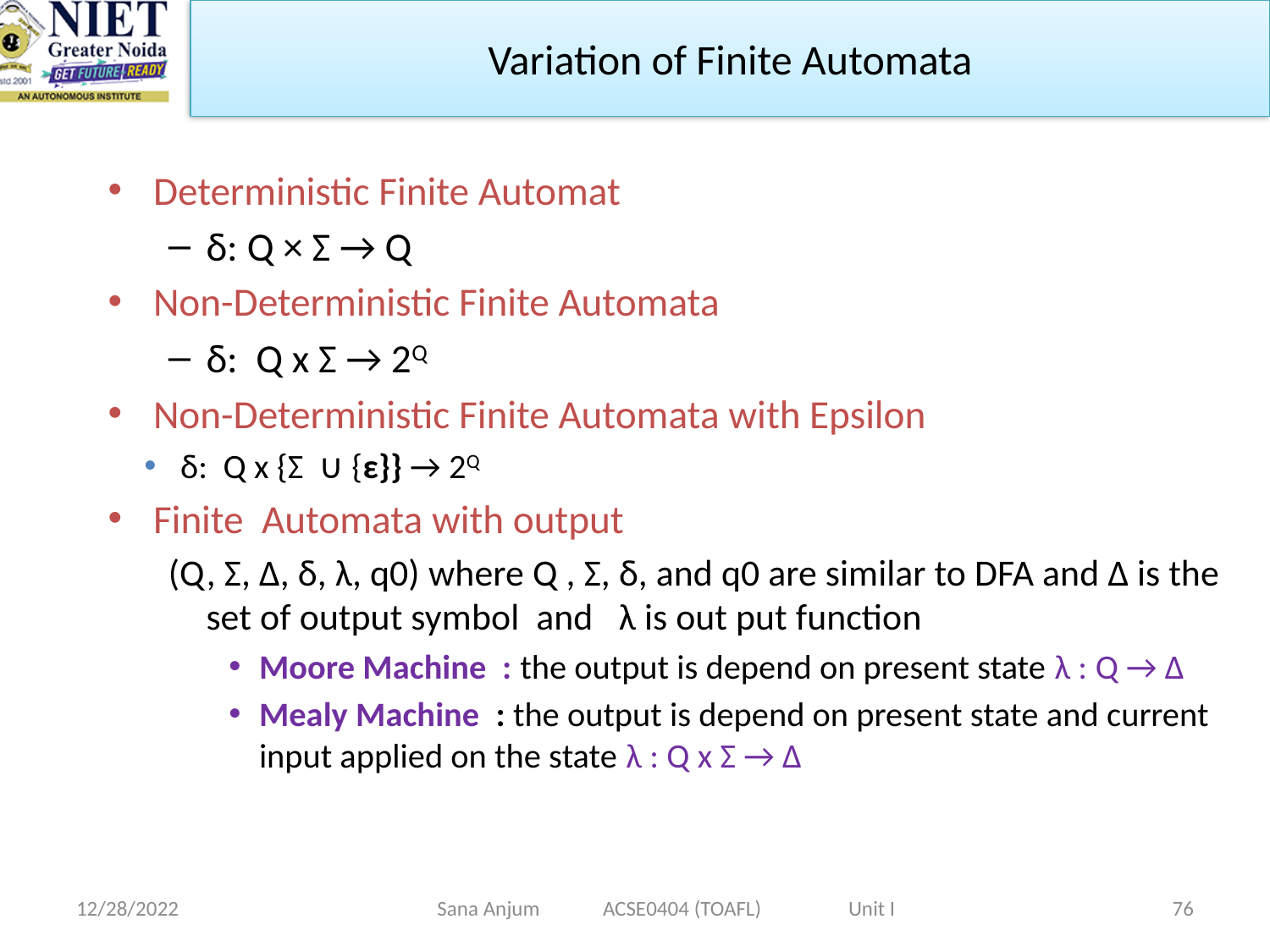

Variation of Finite Automata
Deterministic Finite Automat
δ: Q × Σ → Q
Non-Deterministic Finite Automata
δ:  Q x Σ → 2Q
Non-Deterministic Finite Automata with Epsilon
δ:  Q x {Σ  ∪ {ε}} → 2Q
Finite  Automata with output
(Q, Σ, Δ, δ, λ, q0) where Q , Σ, δ, and q0 are similar to DFA and Δ is the set of output symbol  and   λ is out put function
Moore Machine  : the output is depend on present state λ : Q → Δ
Mealy Machine  : the output is depend on present state and current input applied on the state λ : Q x Σ → Δ
12/28/2022
Sana Anjum             ACSE0404 (TOAFL)                  Unit I
76